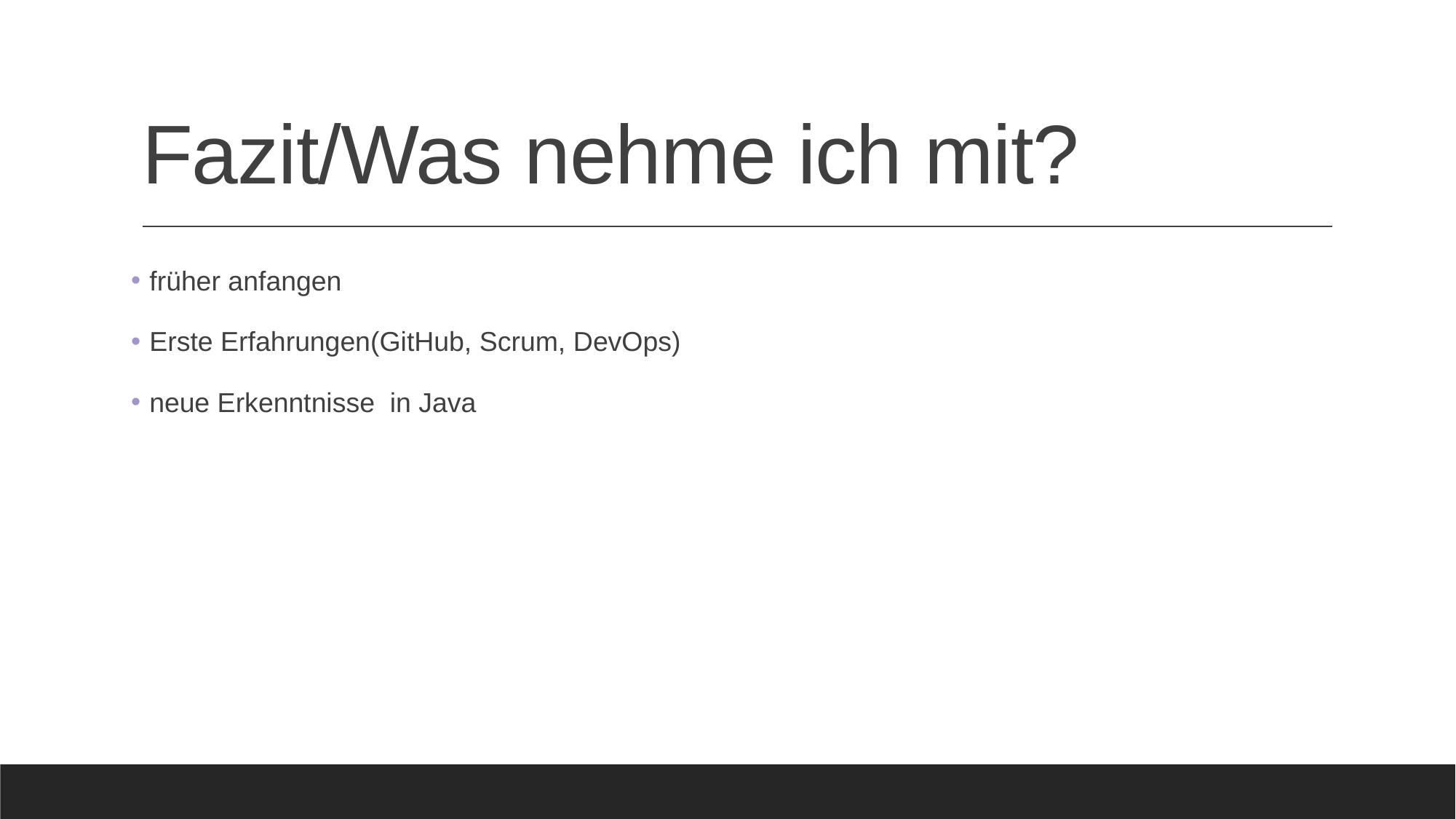

# Fazit/Was nehme ich mit?
 früher anfangen
 Erste Erfahrungen(GitHub, Scrum, DevOps)
 neue Erkenntnisse  in Java